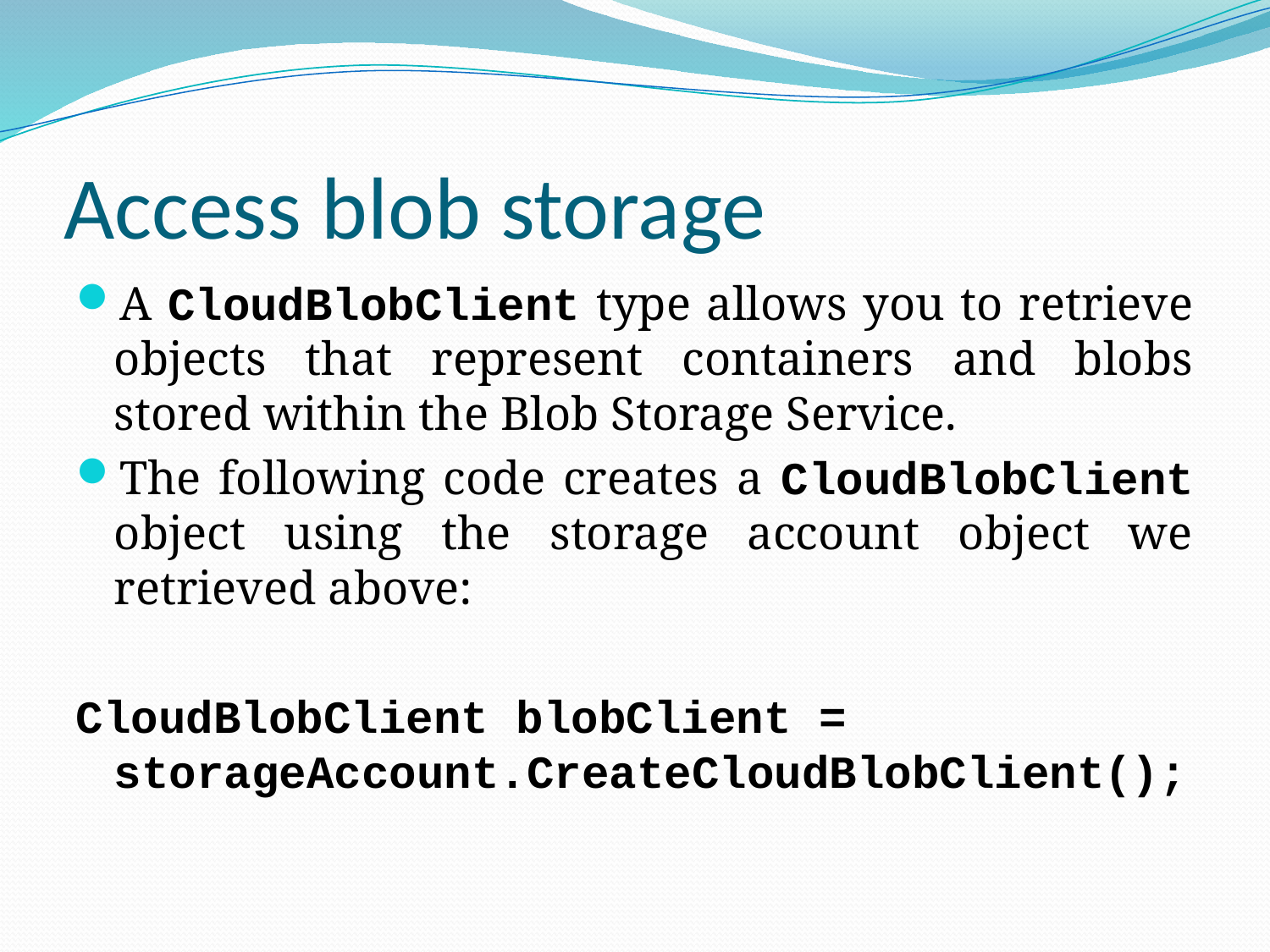

# Access blob storage
A CloudBlobClient type allows you to retrieve objects that represent containers and blobs stored within the Blob Storage Service.
The following code creates a CloudBlobClient object using the storage account object we retrieved above:

CloudBlobClient blobClient = storageAccount.CreateCloudBlobClient();